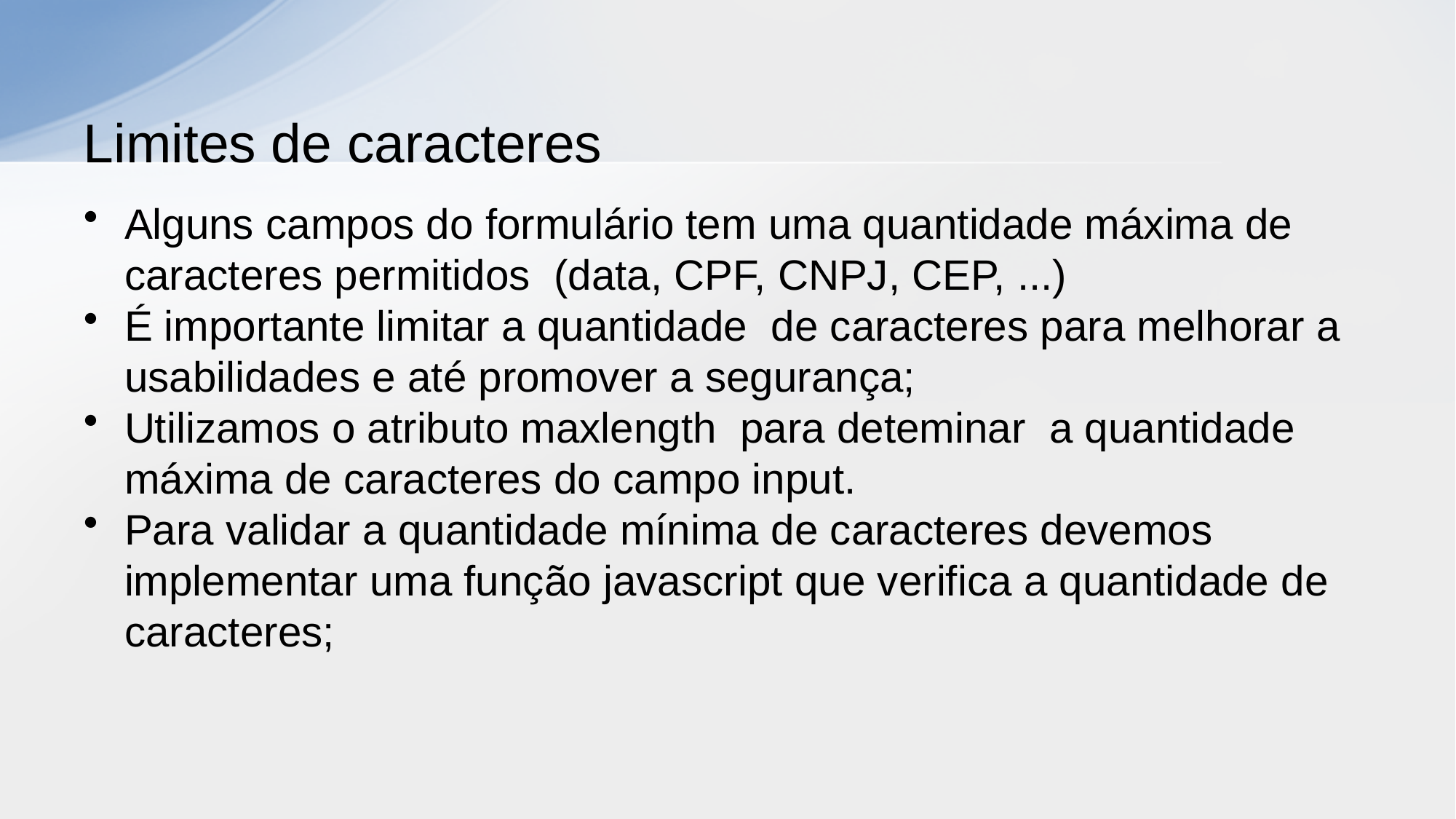

# Limites de caracteres
Alguns campos do formulário tem uma quantidade máxima de caracteres permitidos  (data, CPF, CNPJ, CEP, ...)
É importante limitar a quantidade  de caracteres para melhorar a usabilidades e até promover a segurança;
Utilizamos o atributo maxlength  para deteminar  a quantidade máxima de caracteres do campo input.
Para validar a quantidade mínima de caracteres devemos implementar uma função javascript que verifica a quantidade de caracteres;